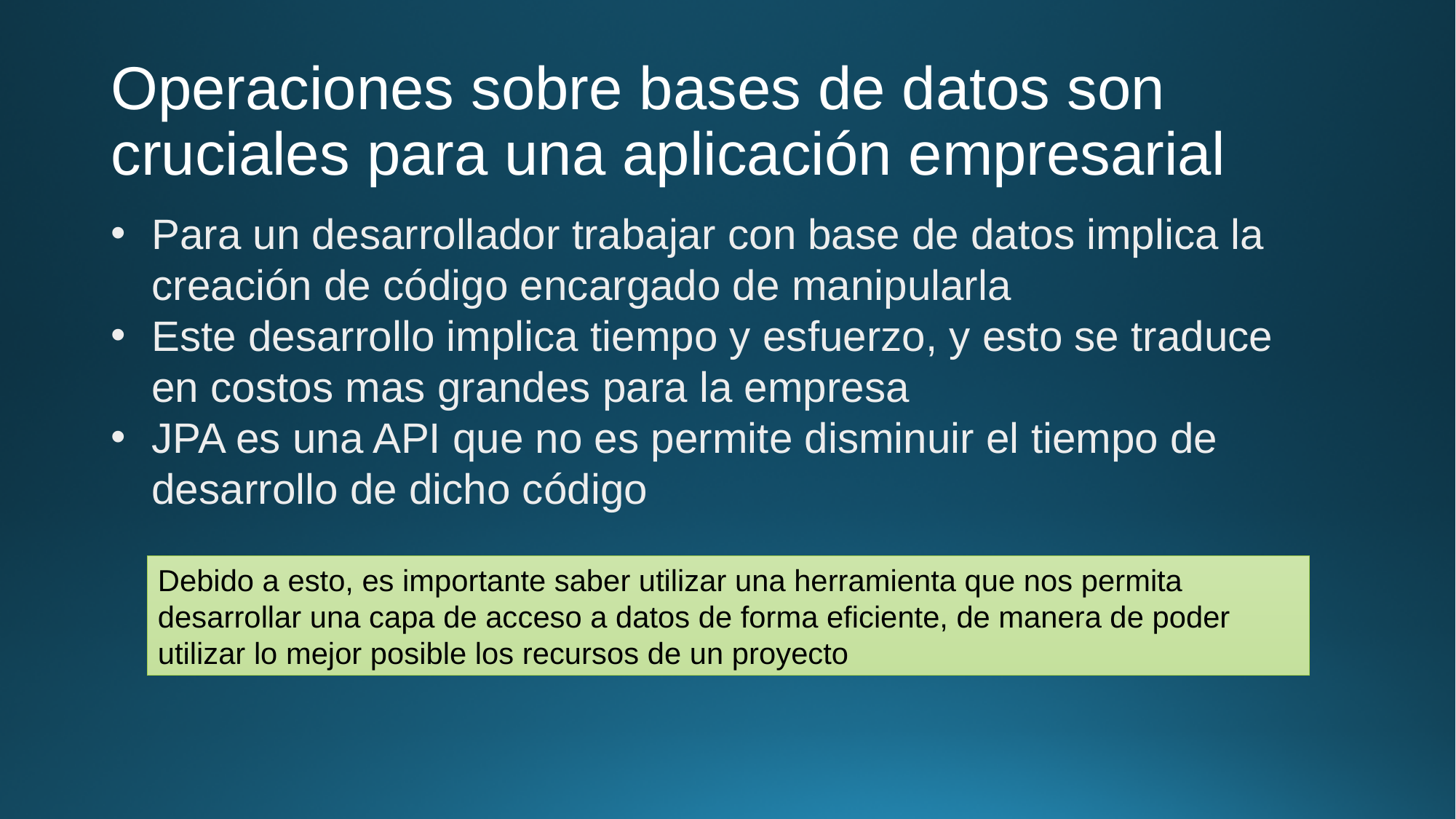

# Operaciones sobre bases de datos son cruciales para una aplicación empresarial
Para un desarrollador trabajar con base de datos implica la creación de código encargado de manipularla
Este desarrollo implica tiempo y esfuerzo, y esto se traduce en costos mas grandes para la empresa
JPA es una API que no es permite disminuir el tiempo de desarrollo de dicho código

Debido a esto, es importante saber utilizar una herramienta que nos permita desarrollar una capa de acceso a datos de forma eficiente, de manera de poder utilizar lo mejor posible los recursos de un proyecto